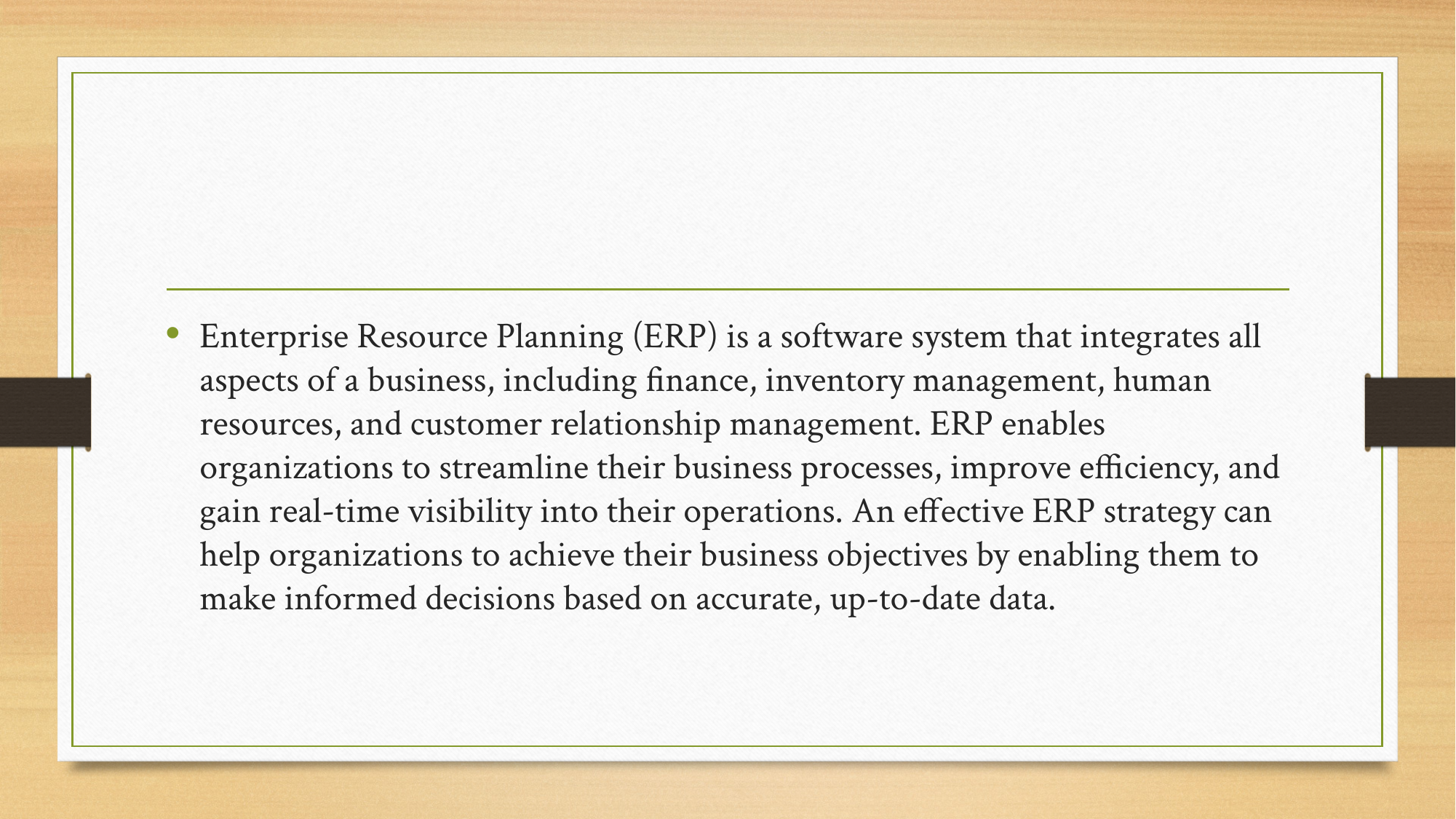

#
Enterprise Resource Planning (ERP) is a software system that integrates all aspects of a business, including finance, inventory management, human resources, and customer relationship management. ERP enables organizations to streamline their business processes, improve efficiency, and gain real-time visibility into their operations. An effective ERP strategy can help organizations to achieve their business objectives by enabling them to make informed decisions based on accurate, up-to-date data.